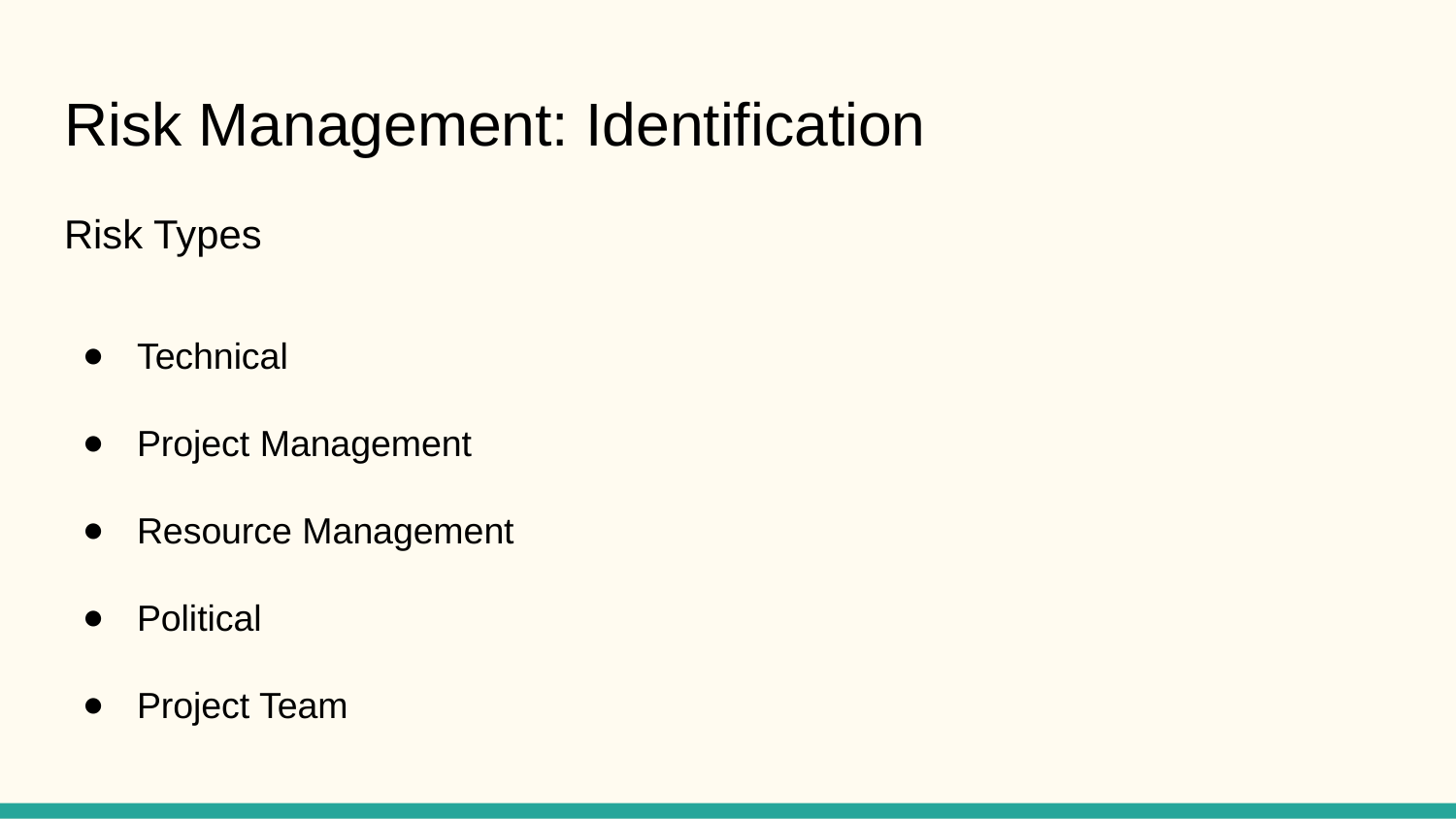

# Risk Management: Identification
Risk Types
Technical
Project Management
Resource Management
Political
Project Team